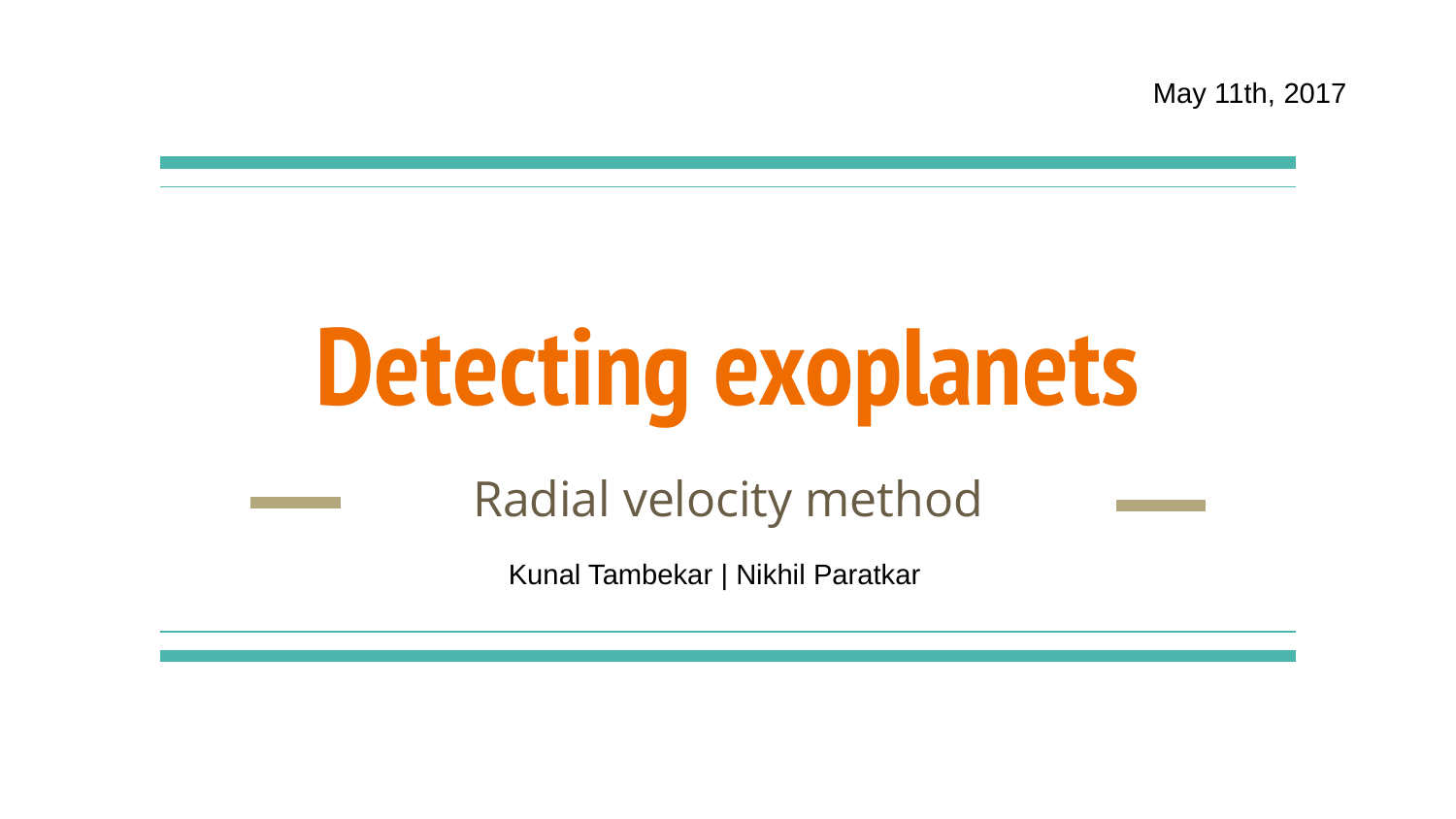

May 11th, 2017
# Detecting exoplanets
Radial velocity method
Kunal Tambekar | Nikhil Paratkar